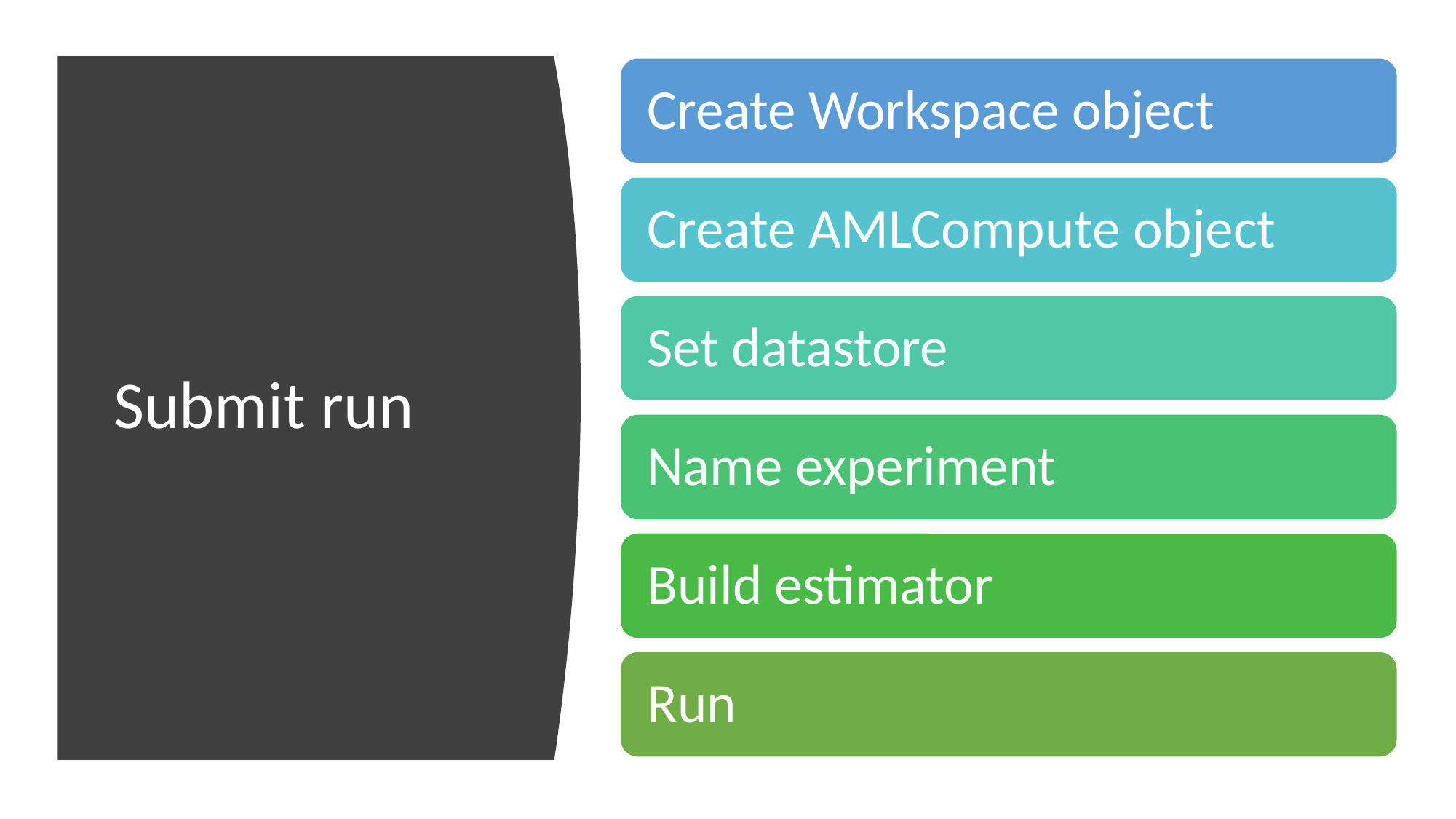

Create Workspace object
Create AMLCompute object
Set datastore
Name experiment
Build estimator
Run

# Submit run